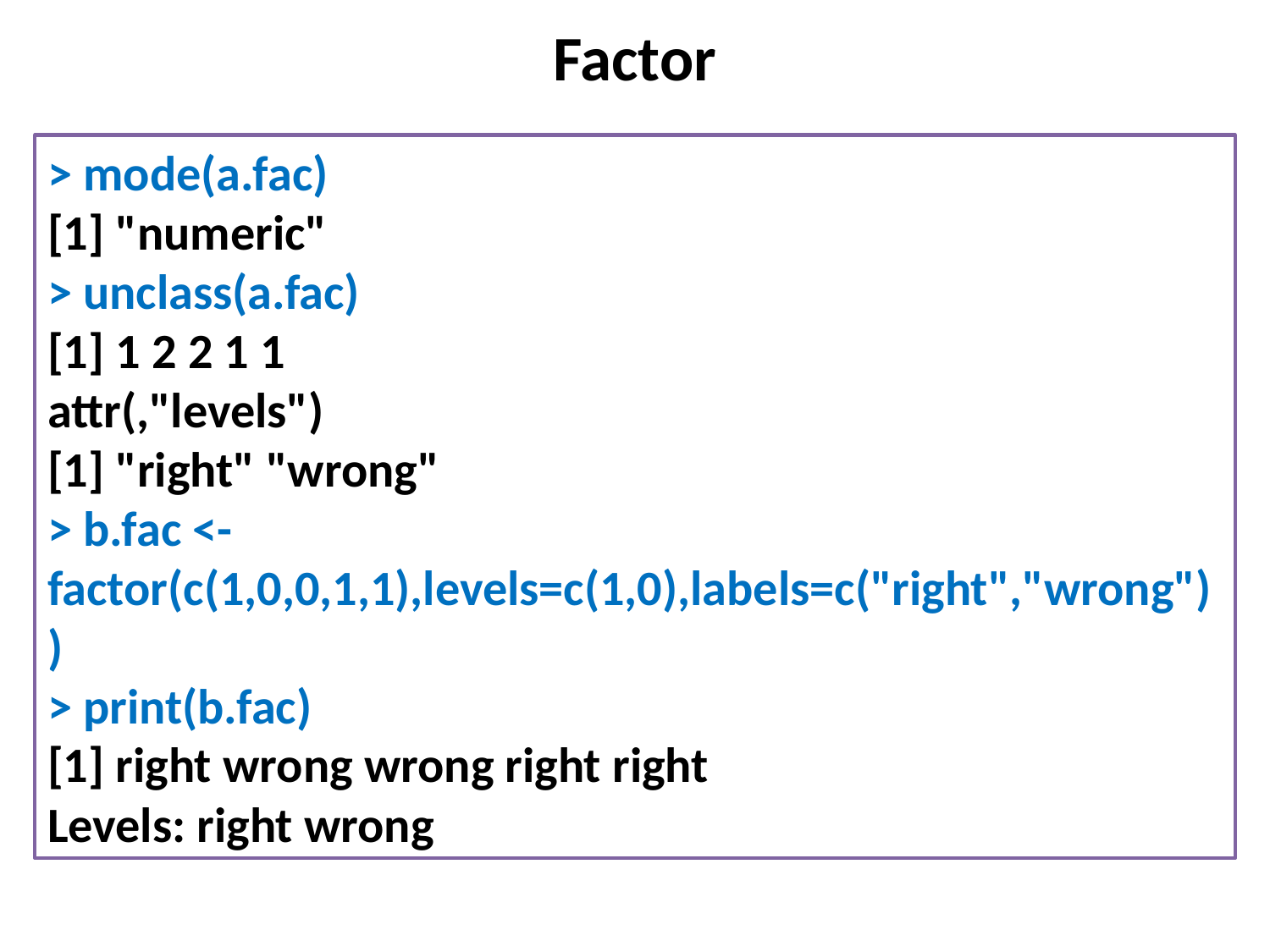

# Factor
> mode(a.fac)
[1] "numeric"
> unclass(a.fac)
[1] 1 2 2 1 1
attr(,"levels")
[1] "right" "wrong"
> b.fac <- factor(c(1,0,0,1,1),levels=c(1,0),labels=c("right","wrong"))
> print(b.fac)
[1] right wrong wrong right right
Levels: right wrong